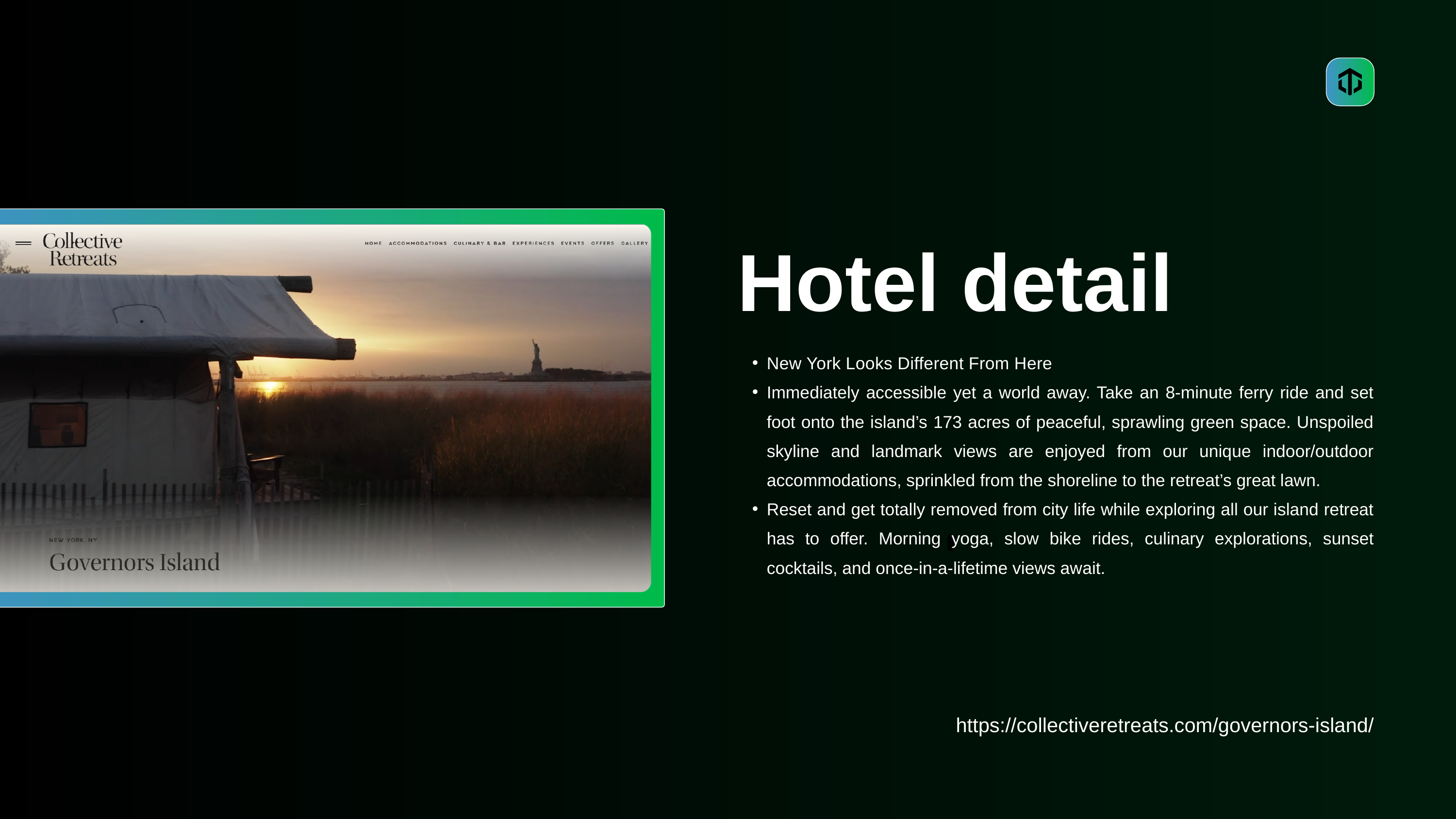

Hotel detail
New York Looks Different From Here
Immediately accessible yet a world away. Take an 8-minute ferry ride and set foot onto the island’s 173 acres of peaceful, sprawling green space. Unspoiled skyline and landmark views are enjoyed from our unique indoor/outdoor accommodations, sprinkled from the shoreline to the retreat’s great lawn.
Reset and get totally removed from city life while exploring all our island retreat has to offer. Morning yoga, slow bike rides, culinary explorations, sunset cocktails, and once-in-a-lifetime views await.

https://collectiveretreats.com/governors-island/